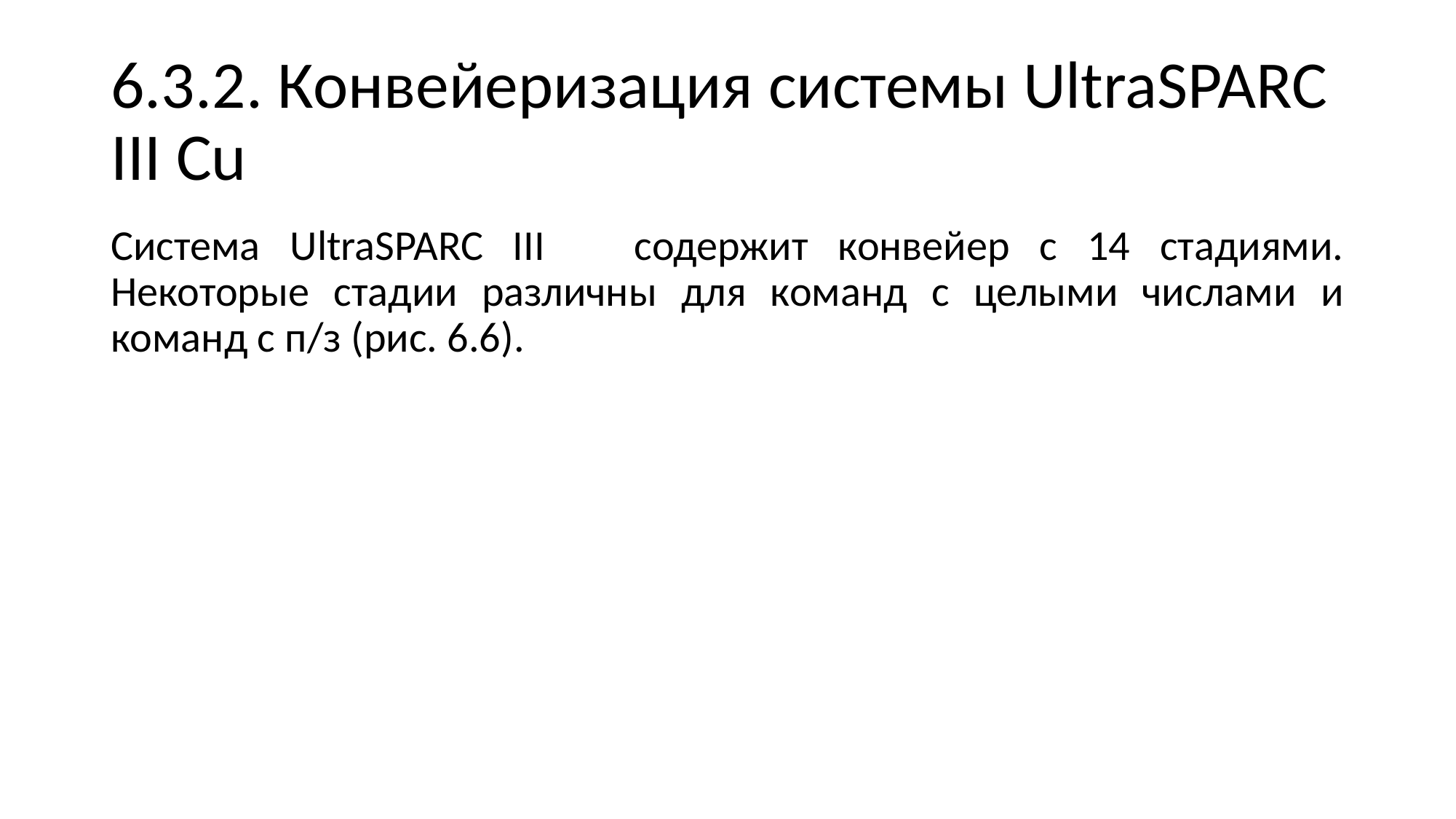

# 6.3.2. Конвейеризация системы UltraSPARC III Cu
Система UltraSPARC III   содержит конвейер с 14 стадиями. Некоторые стадии различны для команд с целыми числами и команд с п/з (рис. 6.6).